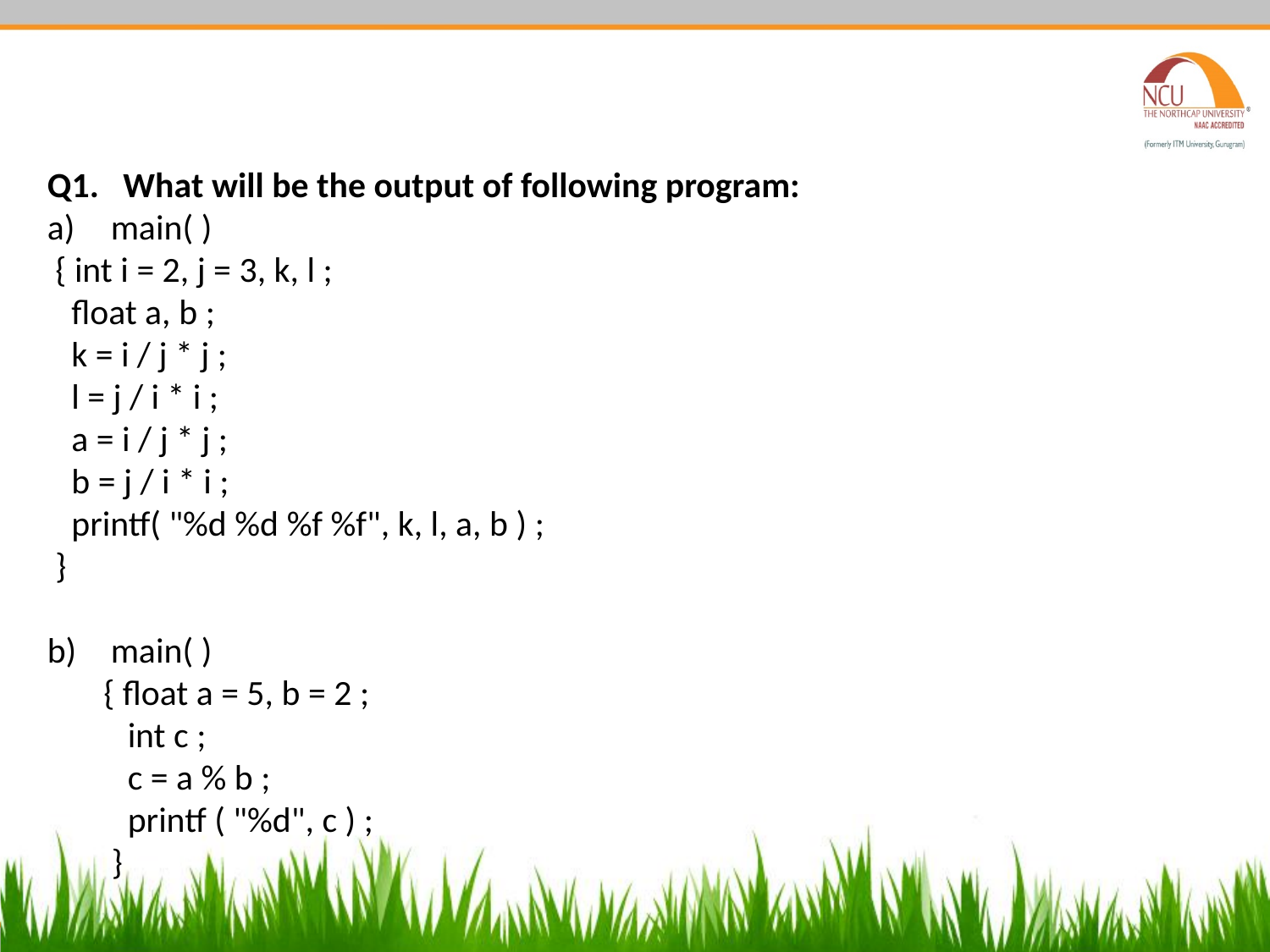

Q1.   What will be the output of following program:
main( )
 { int i = 2, j = 3, k, l ;
   float a, b ;
   k = i / j * j ;
   l = j / i * i ;
   a = i / j * j ;
   b = j / i * i ;
   printf( "%d %d %f %f", k, l, a, b ) ;
 }

main( )
       { float a = 5, b = 2 ;
          int c ;
          c = a % b ;
          printf ( "%d", c ) ;
        }